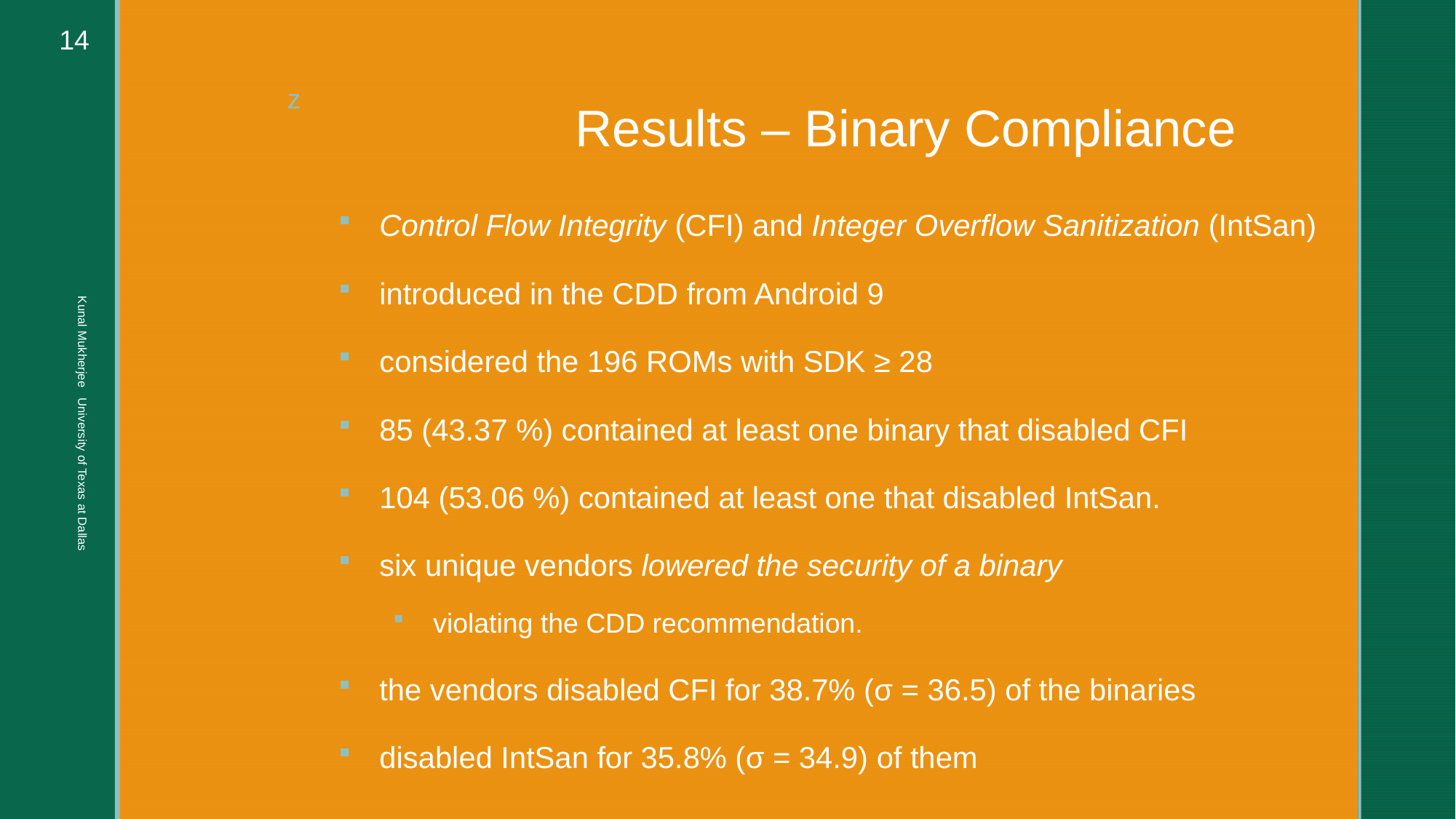

14
# Results – Binary Compliance
Control Flow Integrity (CFI) and Integer Overflow Sanitization (IntSan)
introduced in the CDD from Android 9
considered the 196 ROMs with SDK ≥ 28
85 (43.37 %) contained at least one binary that disabled CFI
104 (53.06 %) contained at least one that disabled IntSan.
six unique vendors lowered the security of a binary
violating the CDD recommendation.
the vendors disabled CFI for 38.7% (σ = 36.5) of the binaries
disabled IntSan for 35.8% (σ = 34.9) of them

Kunal Mukherjee   University of Texas at Dallas